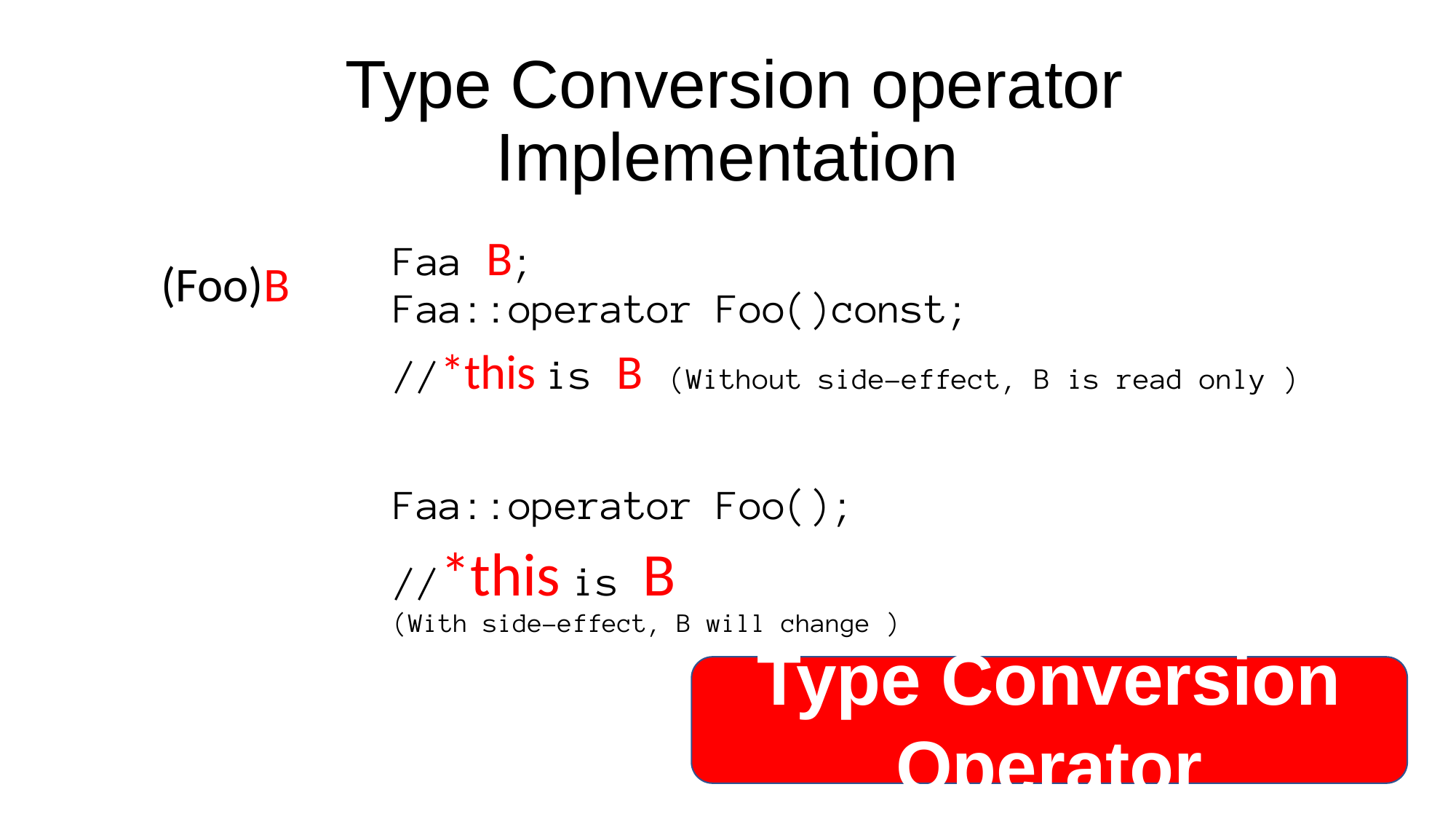

# Type Conversion operator Implementation
Faa B;
Faa::operator Foo()const;
//*this is B  (Without side-effect, B is read only )

Faa::operator Foo();
//*this is B
(With side-effect, B will change )

(Foo)B
Type Conversion Operator